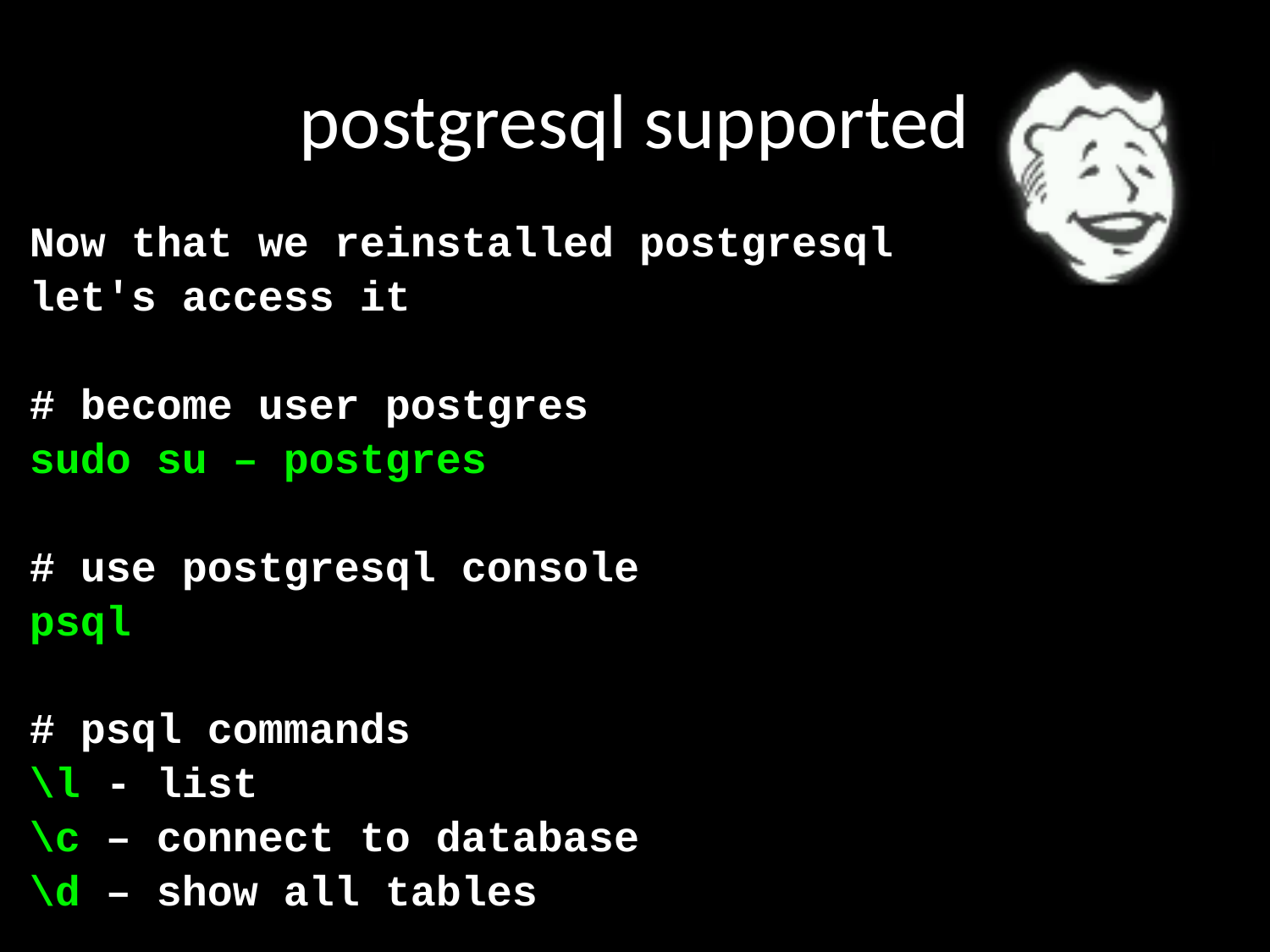

# postgresql supported
Now that we reinstalled postgresql
let's access it

# become user postgres
sudo su – postgres

# use postgresql console
psql

# psql commands
\l - list
\c – connect to database
\d – show all tables